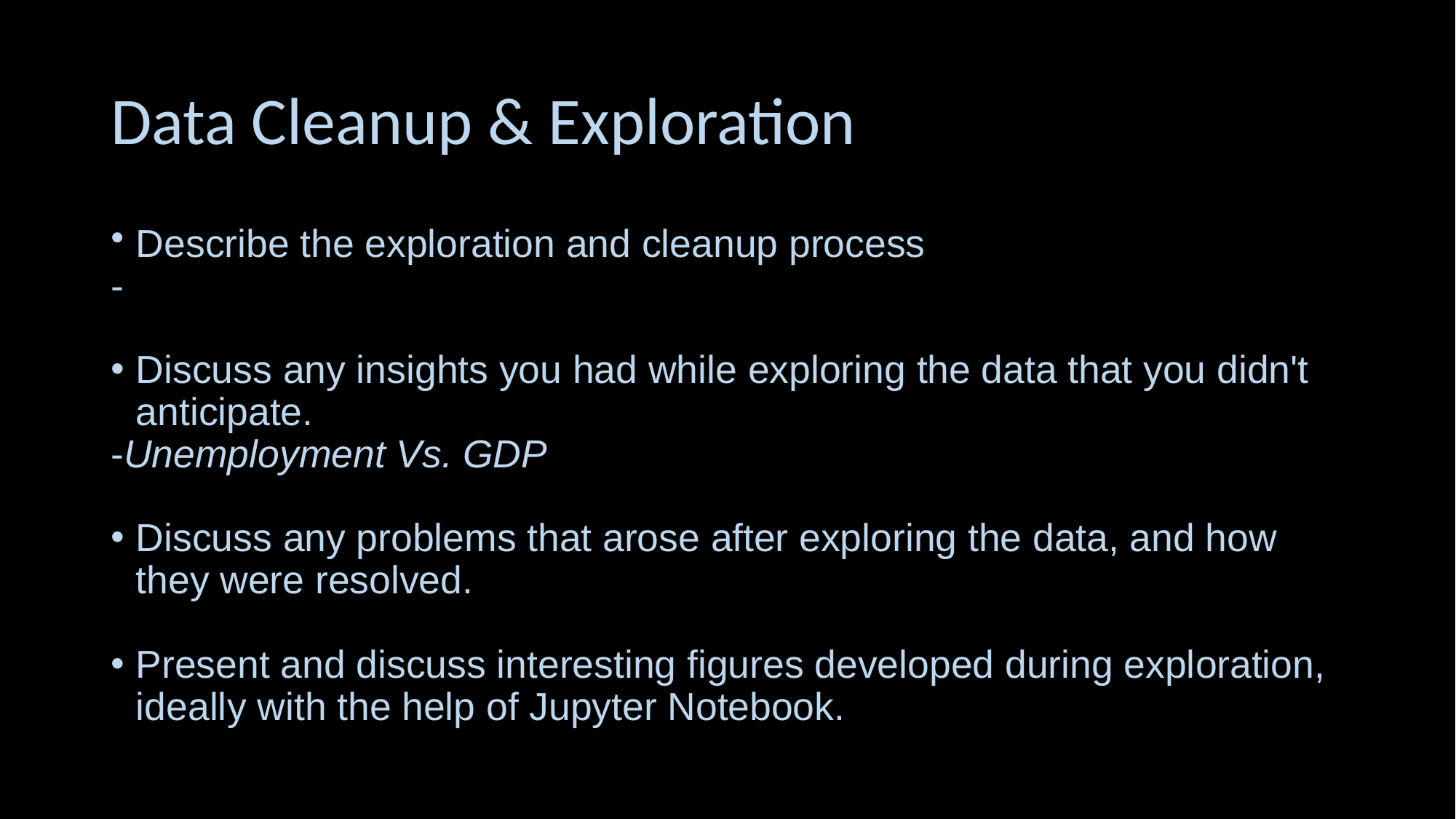

# Data Cleanup & Exploration
Describe the exploration and cleanup process
-

Discuss any insights you had while exploring the data that you didn't anticipate.
-Unemployment Vs. GDP

Discuss any problems that arose after exploring the data, and how they were resolved.

Present and discuss interesting figures developed during exploration, ideally with the help of Jupyter Notebook.